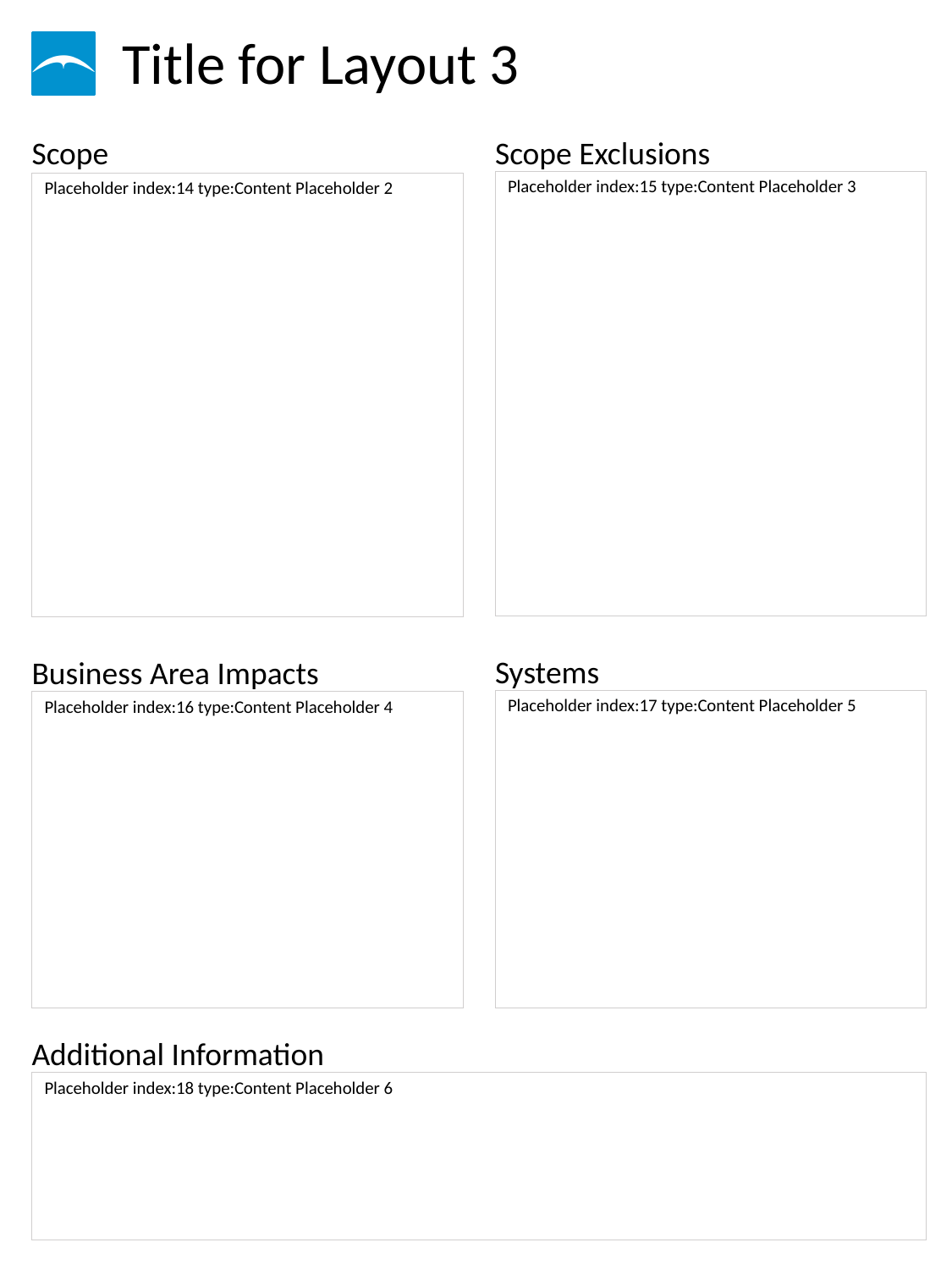

# Title for Layout 3
Placeholder index:15 type:Content Placeholder 3
Placeholder index:14 type:Content Placeholder 2
Placeholder index:17 type:Content Placeholder 5
Placeholder index:16 type:Content Placeholder 4
Placeholder index:18 type:Content Placeholder 6